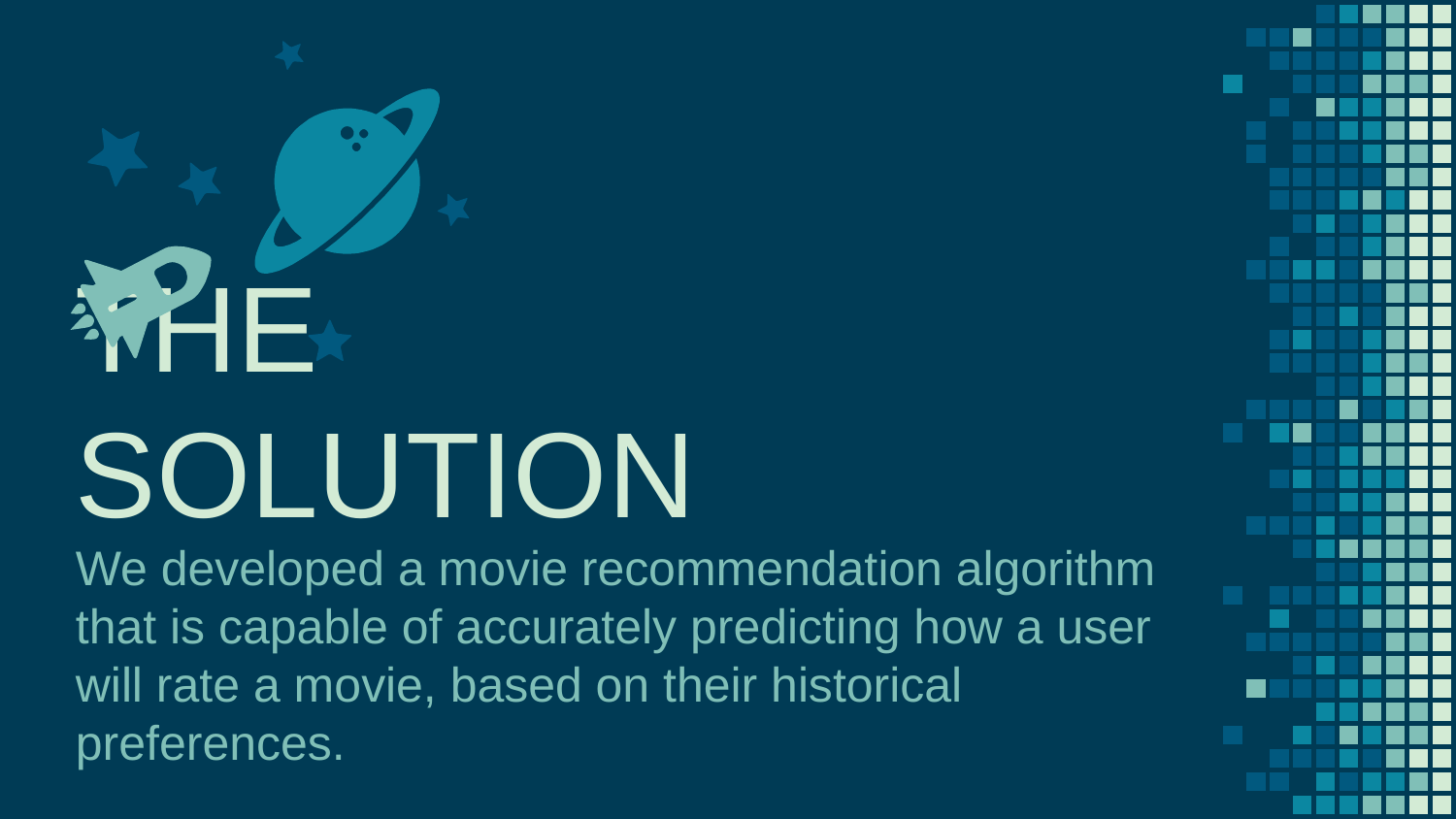

THE SOLUTION
We developed a movie recommendation algorithm that is capable of accurately predicting how a user will rate a movie, based on their historical preferences.